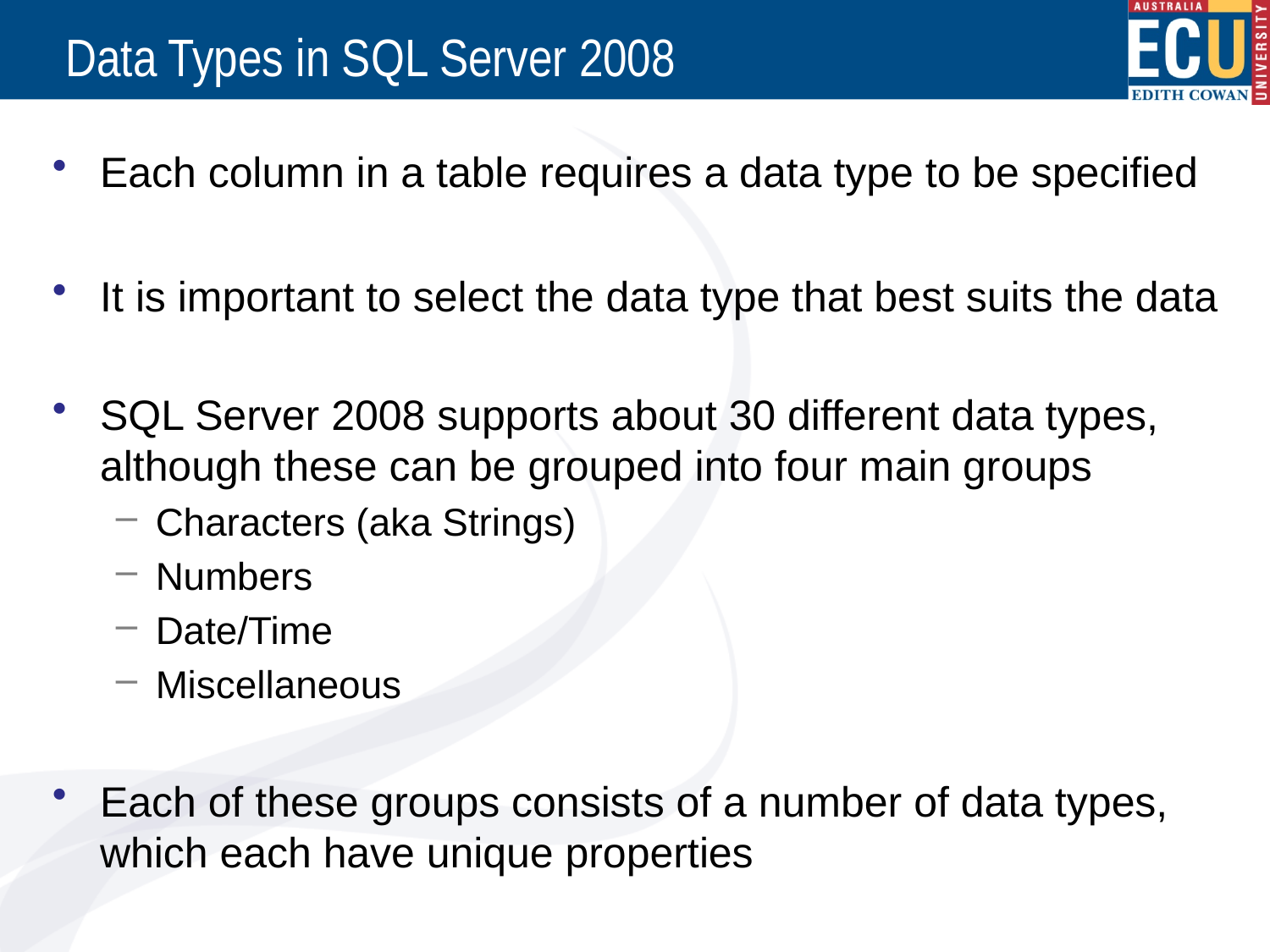

# Data Types in SQL Server 2008
Each column in a table requires a data type to be specified

It is important to select the data type that best suits the data

SQL Server 2008 supports about 30 different data types, although these can be grouped into four main groups
Characters (aka Strings)
Numbers
Date/Time
Miscellaneous

Each of these groups consists of a number of data types, which each have unique properties